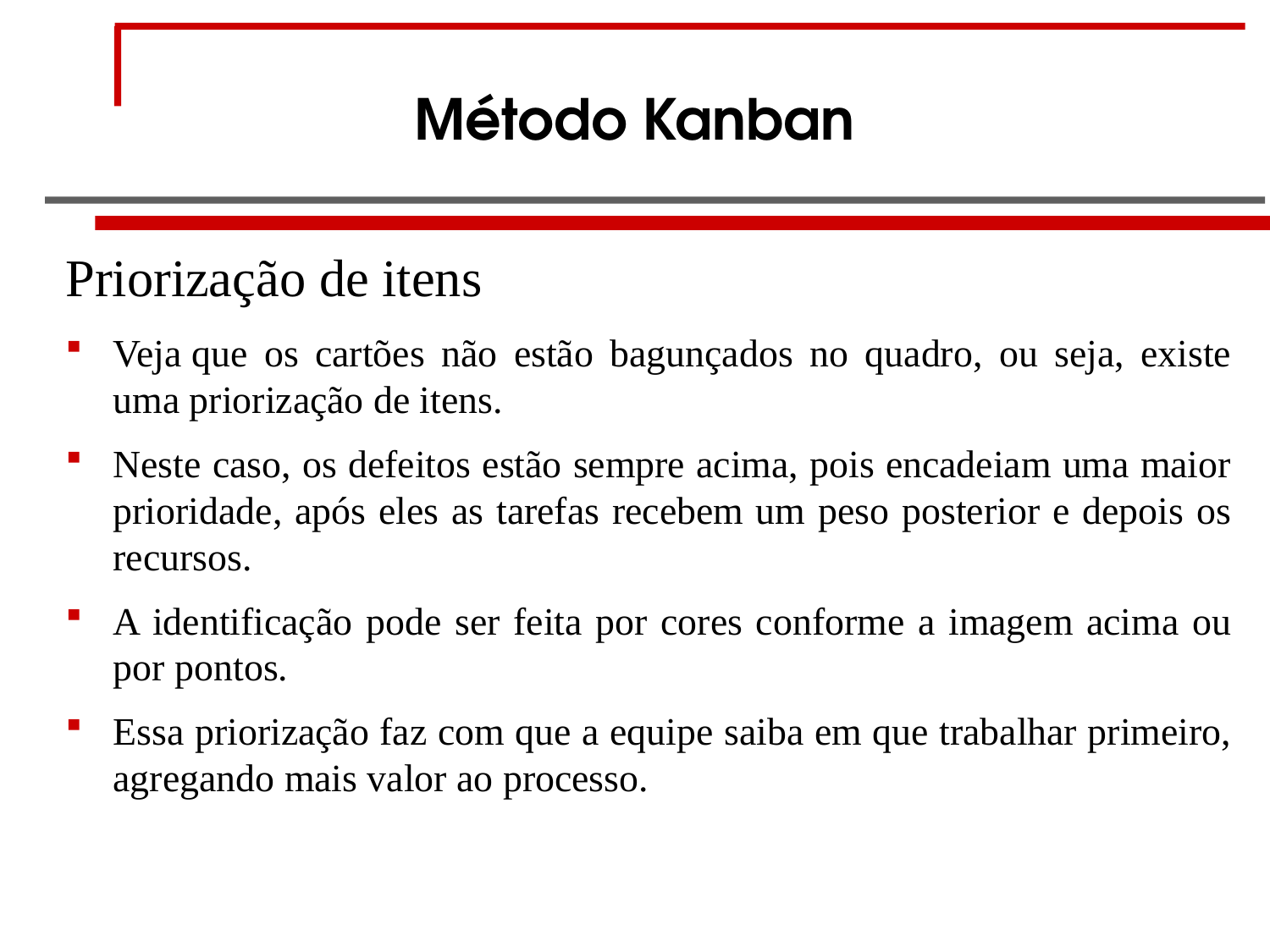

# Método Kanban
Priorização de itens
Veja que os cartões não estão bagunçados no quadro, ou seja, existe uma priorização de itens.
Neste caso, os defeitos estão sempre acima, pois encadeiam uma maior prioridade, após eles as tarefas recebem um peso posterior e depois os recursos.
A identificação pode ser feita por cores conforme a imagem acima ou por pontos.
Essa priorização faz com que a equipe saiba em que trabalhar primeiro, agregando mais valor ao processo.

Luciana Leal
34 / 61